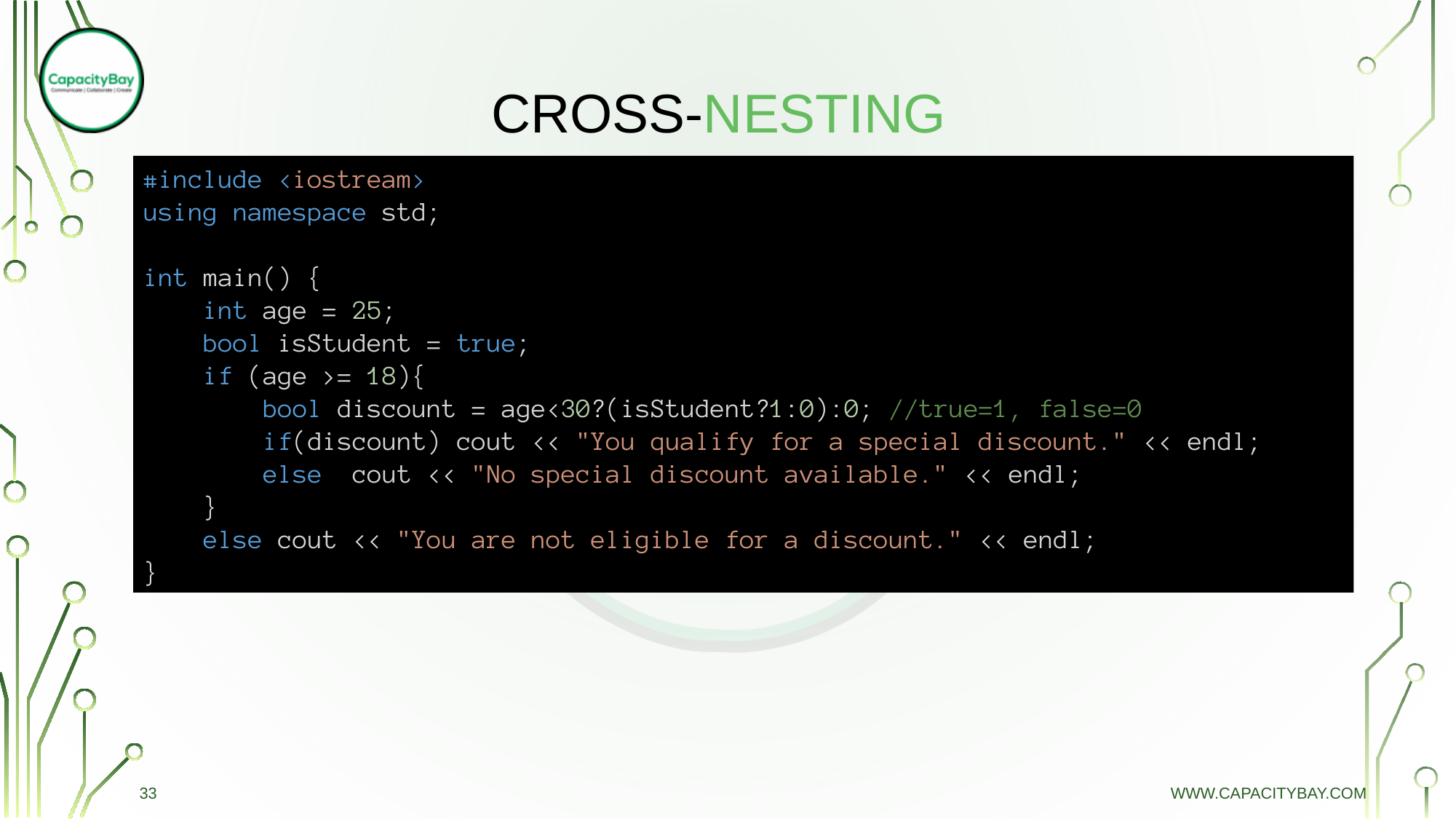

# CROSS-NESTING
#include <iostream>
using namespace std;
int main() {
    int age = 25;
    bool isStudent = true;
    if (age >= 18){
        bool discount = age<30?(isStudent?1:0):0; //true=1, false=0
        if(discount) cout << "You qualify for a special discount." << endl;
        else  cout << "No special discount available." << endl;
    }
    else cout << "You are not eligible for a discount." << endl;
}
33
www.capacitybay.com